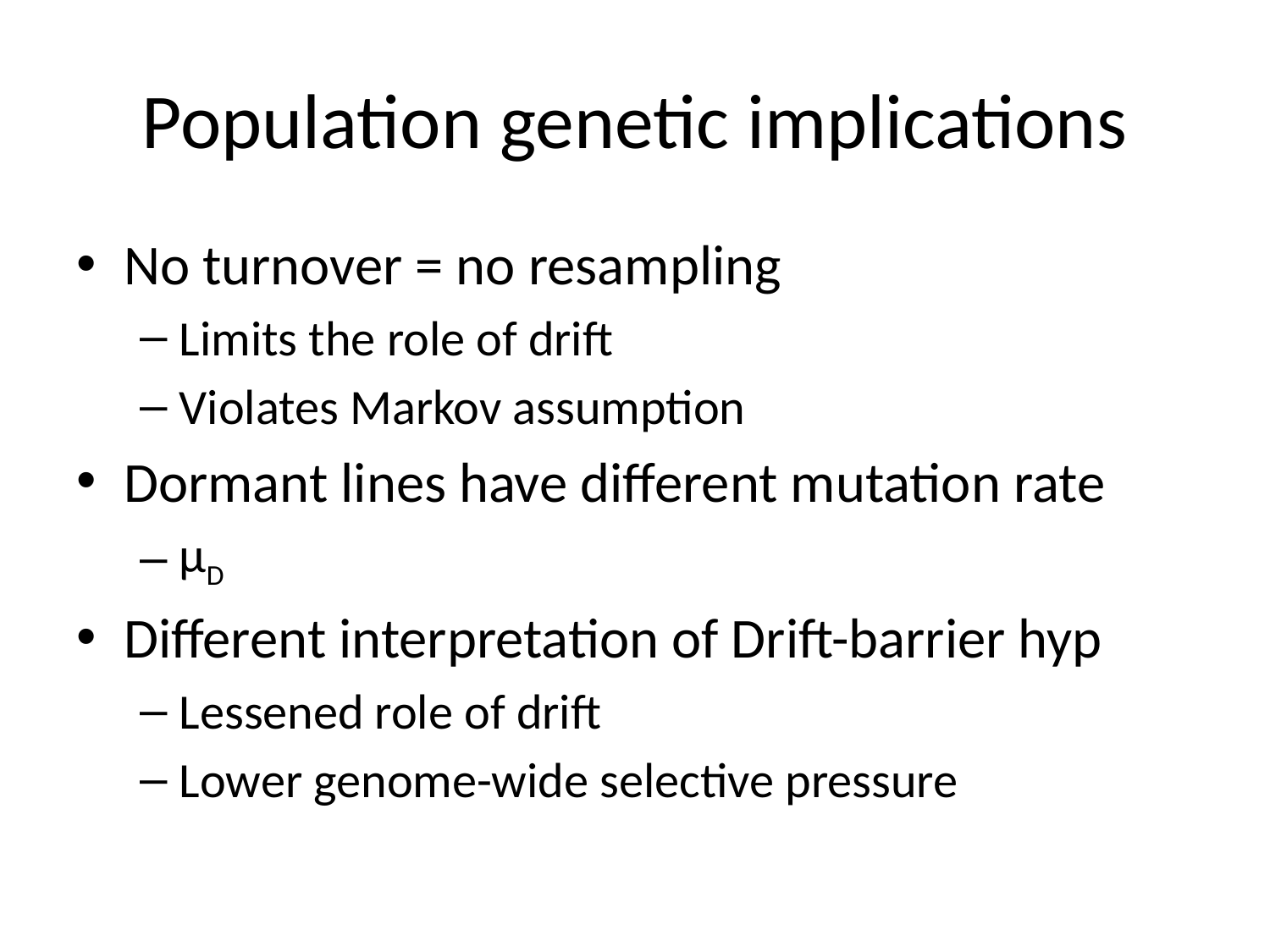

# Population genetic implications
No turnover = no resampling
Limits the role of drift
Violates Markov assumption
Dormant lines have different mutation rate
μD
Different interpretation of Drift-barrier hyp
Lessened role of drift
Lower genome-wide selective pressure